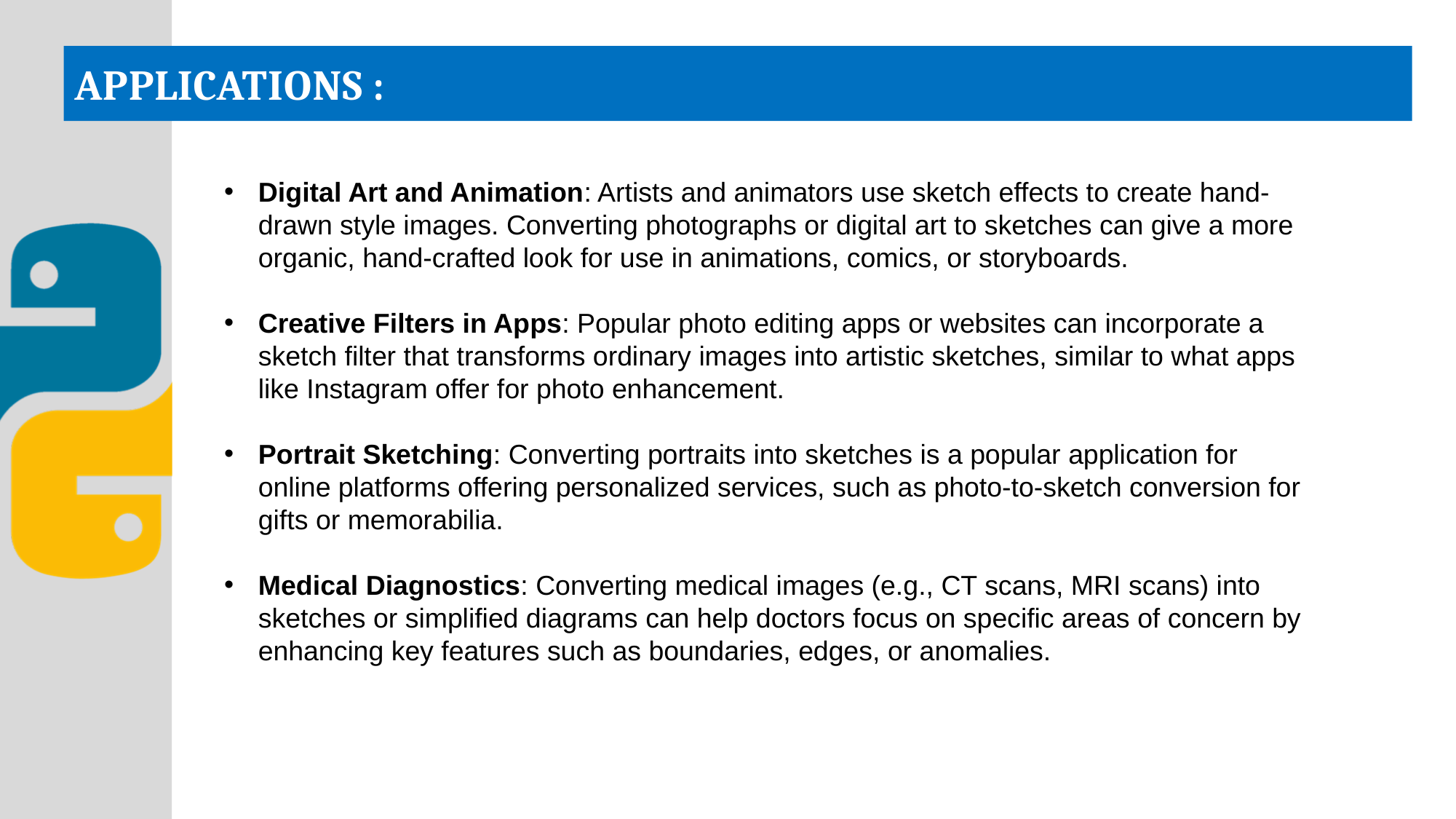

# APPLICATIONS :
Digital Art and Animation: Artists and animators use sketch effects to create hand-drawn style images. Converting photographs or digital art to sketches can give a more organic, hand-crafted look for use in animations, comics, or storyboards.

Creative Filters in Apps: Popular photo editing apps or websites can incorporate a sketch filter that transforms ordinary images into artistic sketches, similar to what apps like Instagram offer for photo enhancement.

Portrait Sketching: Converting portraits into sketches is a popular application for online platforms offering personalized services, such as photo-to-sketch conversion for gifts or memorabilia.

Medical Diagnostics: Converting medical images (e.g., CT scans, MRI scans) into sketches or simplified diagrams can help doctors focus on specific areas of concern by enhancing key features such as boundaries, edges, or anomalies.